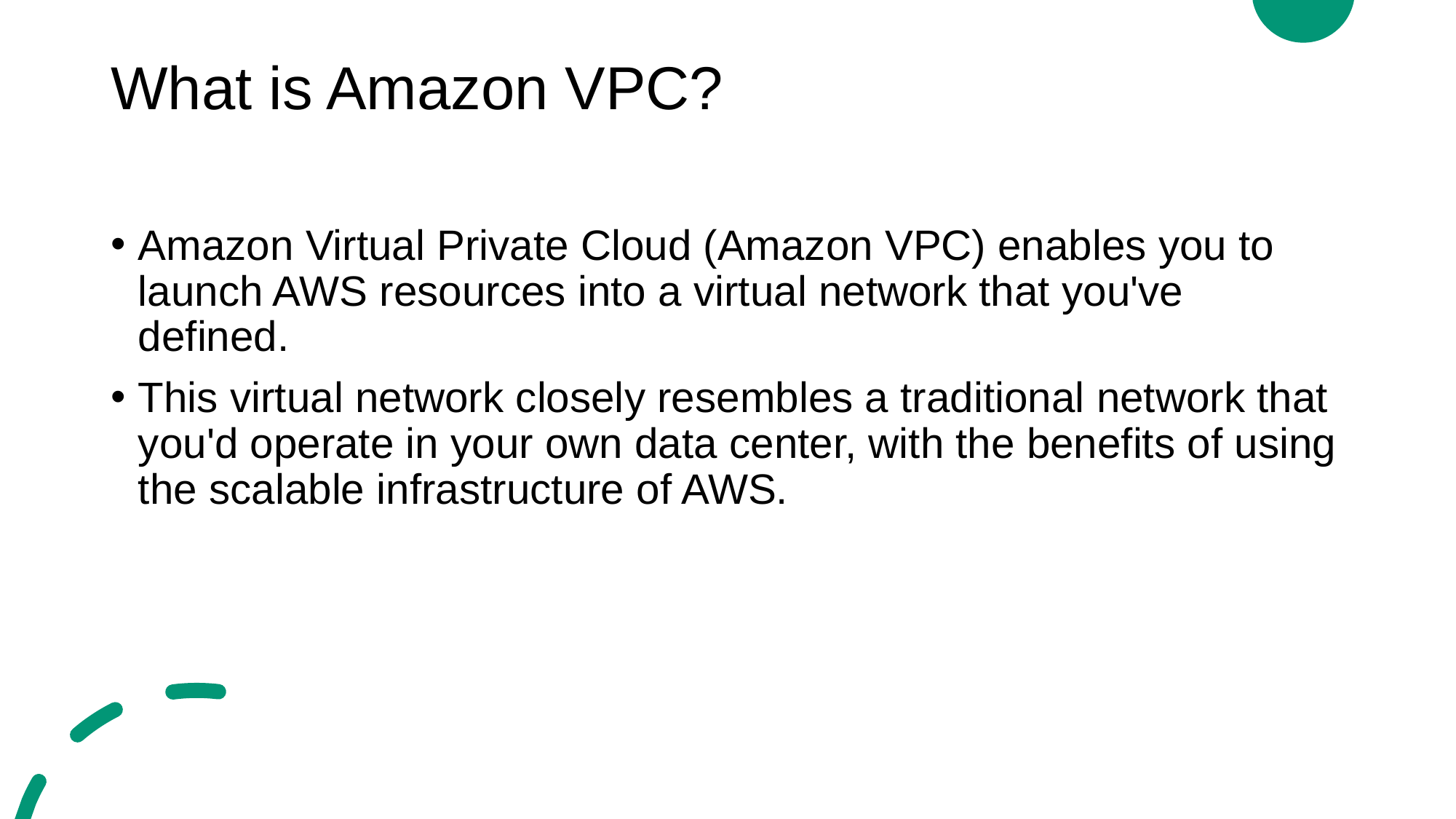

# What is Amazon VPC?

Amazon Virtual Private Cloud (Amazon VPC) enables you to launch AWS resources into a virtual network that you've defined.
This virtual network closely resembles a traditional network that you'd operate in your own data center, with the benefits of using the scalable infrastructure of AWS.